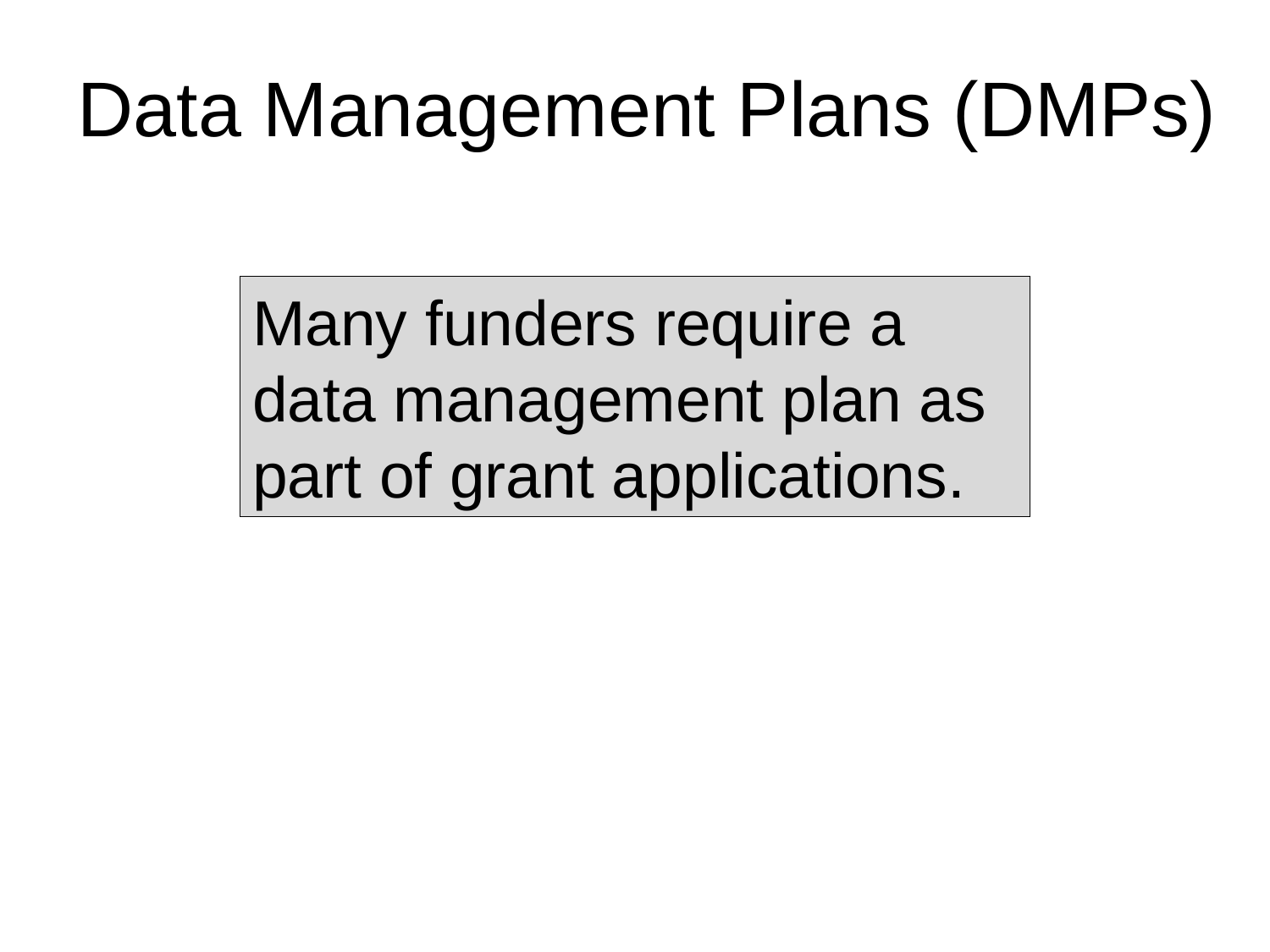

# Data Management Plans (DMPs)
Many funders require a data management plan as part of grant applications.